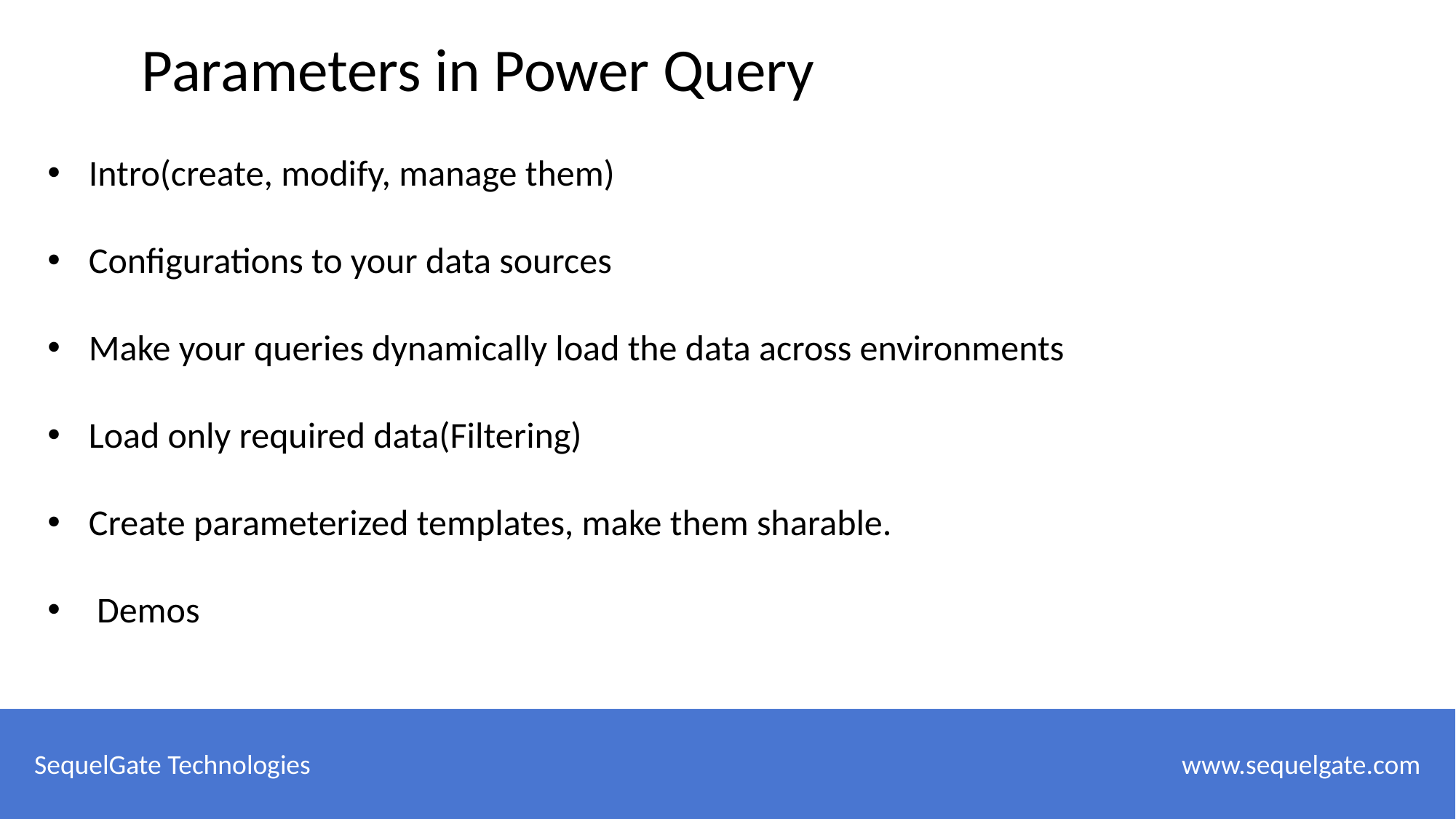

Parameters in Power Query
Intro(create, modify, manage them)

Configurations to your data sources

Make your queries dynamically load the data across environments

Load only required data(Filtering)

Create parameterized templates, make them sharable.

 Demos

SequelGate Technologies
                           www.sequelgate.com